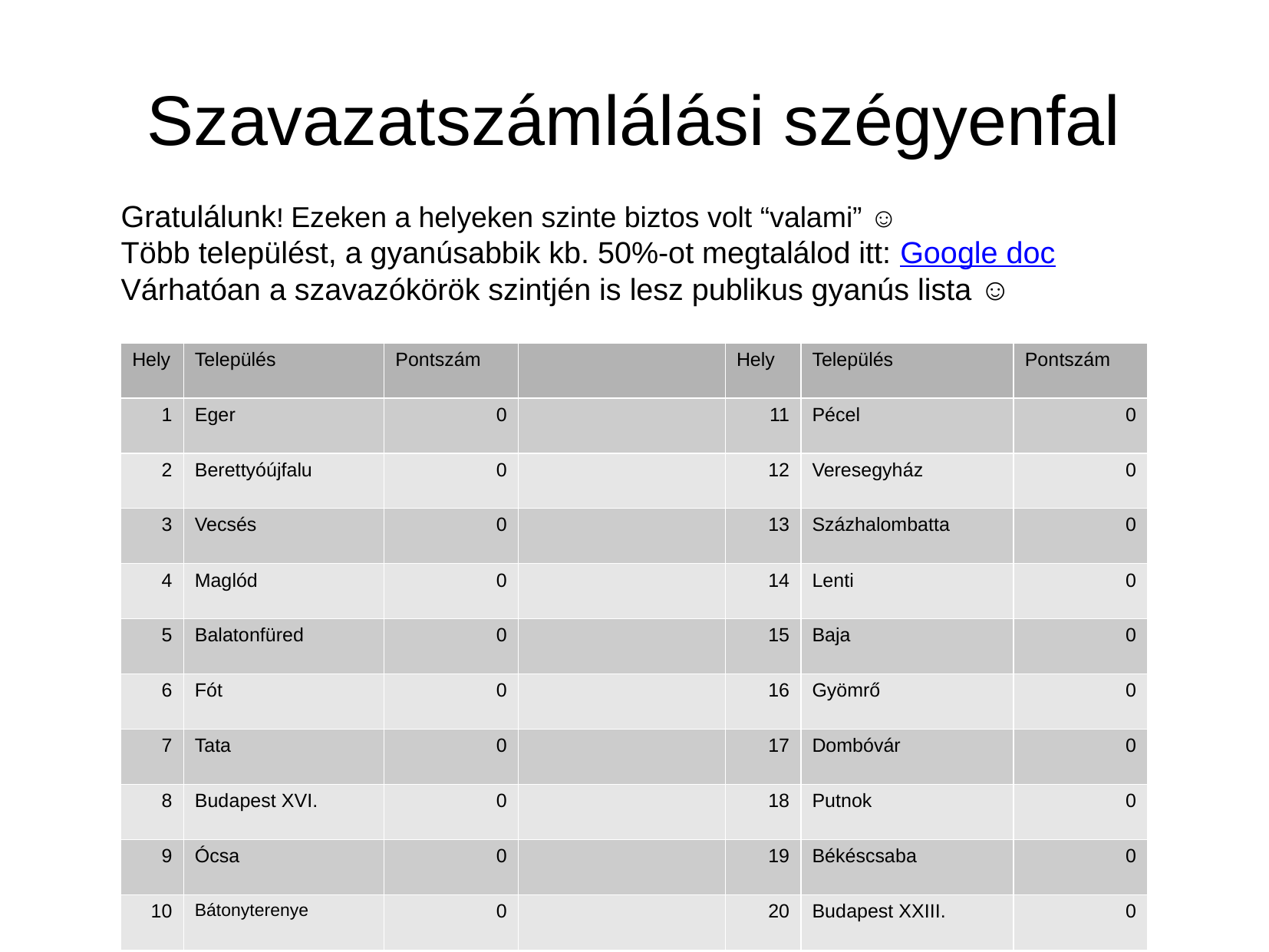

Szavazatszámlálási szégyenfal
Gratulálunk! Ezeken a helyeken szinte biztos volt “valami” ☺
Több települést, a gyanúsabbik kb. 50%-ot megtalálod itt: Google doc
Várhatóan a szavazókörök szintjén is lesz publikus gyanús lista ☺
| Hely | Település | Pontszám |  | Hely | Település | Pontszám |
| --- | --- | --- | --- | --- | --- | --- |
| 1 | Eger | 0 |  | 11 | Pécel | 0 |
| 2 | Berettyóújfalu | 0 |  | 12 | Veresegyház | 0 |
| 3 | Vecsés | 0 |  | 13 | Százhalombatta | 0 |
| 4 | Maglód | 0 |  | 14 | Lenti | 0 |
| 5 | Balatonfüred | 0 |  | 15 | Baja | 0 |
| 6 | Fót | 0 |  | 16 | Gyömrő | 0 |
| 7 | Tata | 0 |  | 17 | Dombóvár | 0 |
| 8 | Budapest XVI. | 0 |  | 18 | Putnok | 0 |
| 9 | Ócsa | 0 |  | 19 | Békéscsaba | 0 |
| 10 | Bátonyterenye | 0 |  | 20 | Budapest XXIII. | 0 |